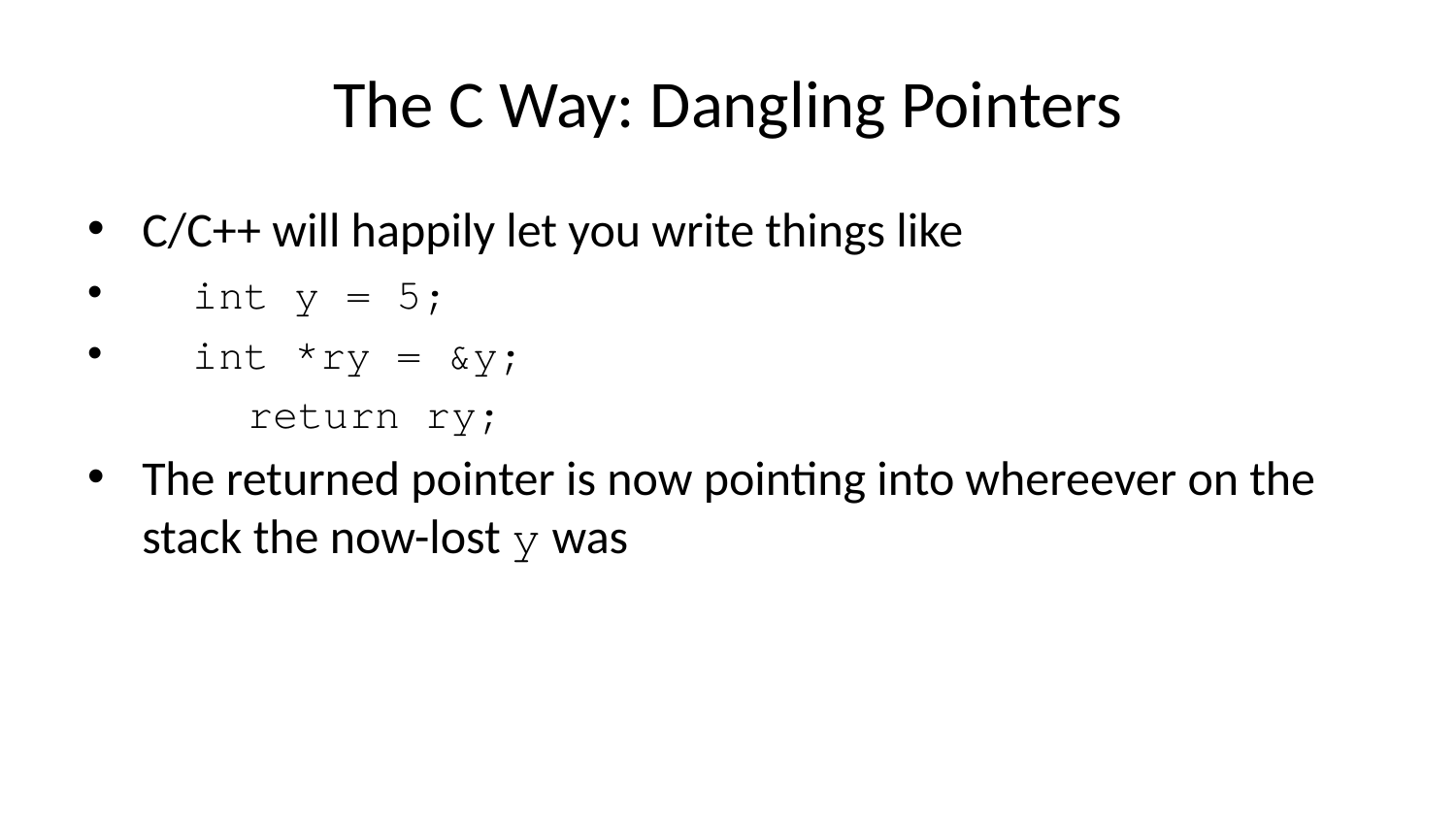

# The C Way: Dangling Pointers
C/C++ will happily let you write things like
  int y = 5;
  int *ry = &y;
  return ry;
The returned pointer is now pointing into whereever on the stack the now-lost y was